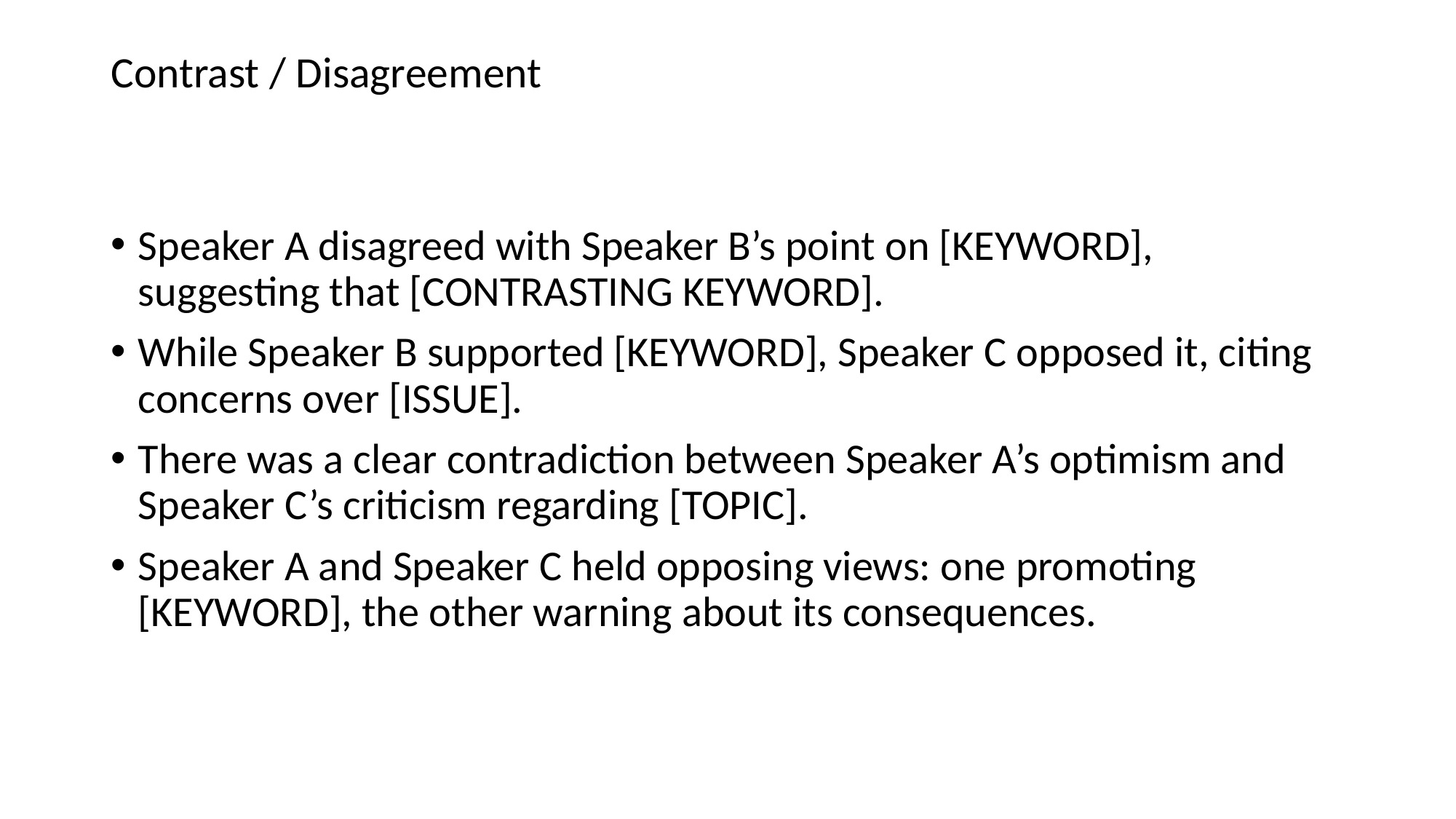

# Contrast / Disagreement
Speaker A disagreed with Speaker B’s point on [KEYWORD], suggesting that [CONTRASTING KEYWORD].
While Speaker B supported [KEYWORD], Speaker C opposed it, citing concerns over [ISSUE].
There was a clear contradiction between Speaker A’s optimism and Speaker C’s criticism regarding [TOPIC].
Speaker A and Speaker C held opposing views: one promoting [KEYWORD], the other warning about its consequences.